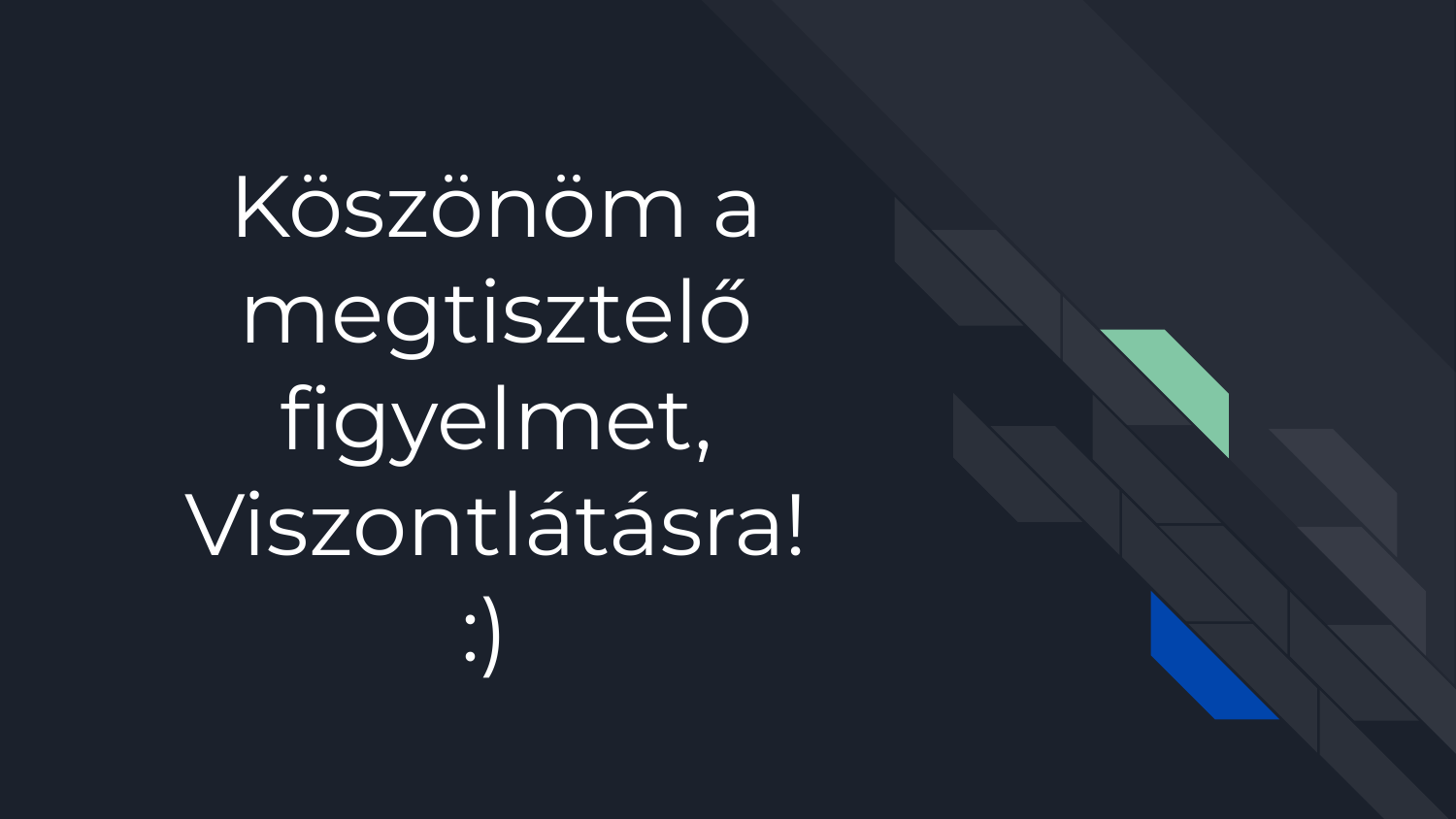

# Köszönöm a megtisztelő figyelmet, Viszontlátásra!
:)